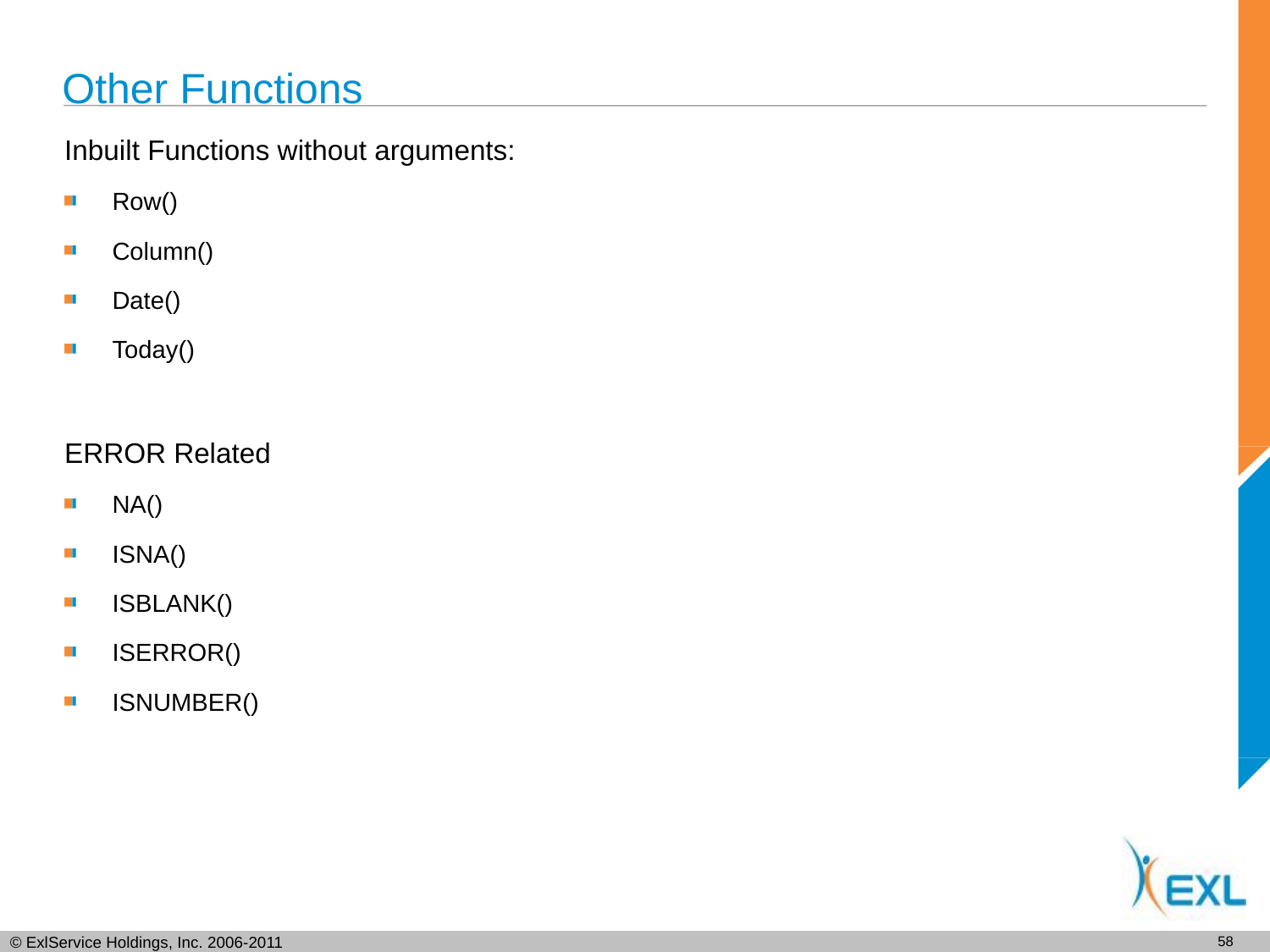

# Other Functions
Inbuilt Functions without arguments:
Row()
Column()
Date()
Today()

ERROR Related
NA()
ISNA()
ISBLANK()
ISERROR()
ISNUMBER()
58